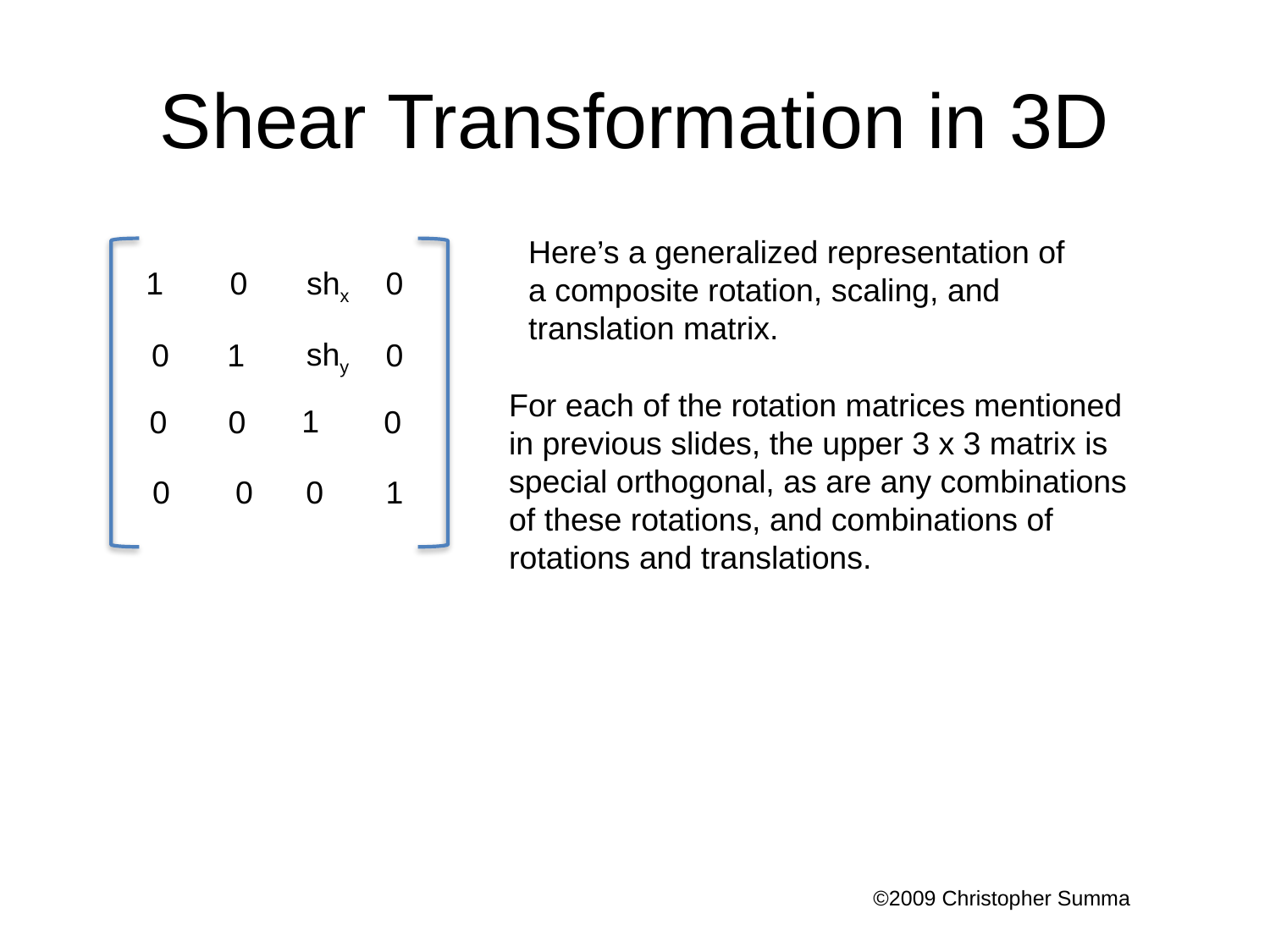

# Shear Transformation in 3D
Here’s a generalized representation of a composite rotation, scaling, and translation matrix.

1
0
shx
0
shy
0
1
0
1
0
0
0
0
0
0
1
For each of the rotation matrices mentioned in previous slides, the upper 3 x 3 matrix is special orthogonal, as are any combinations of these rotations, and combinations of rotations and translations.
©2009 Christopher Summa